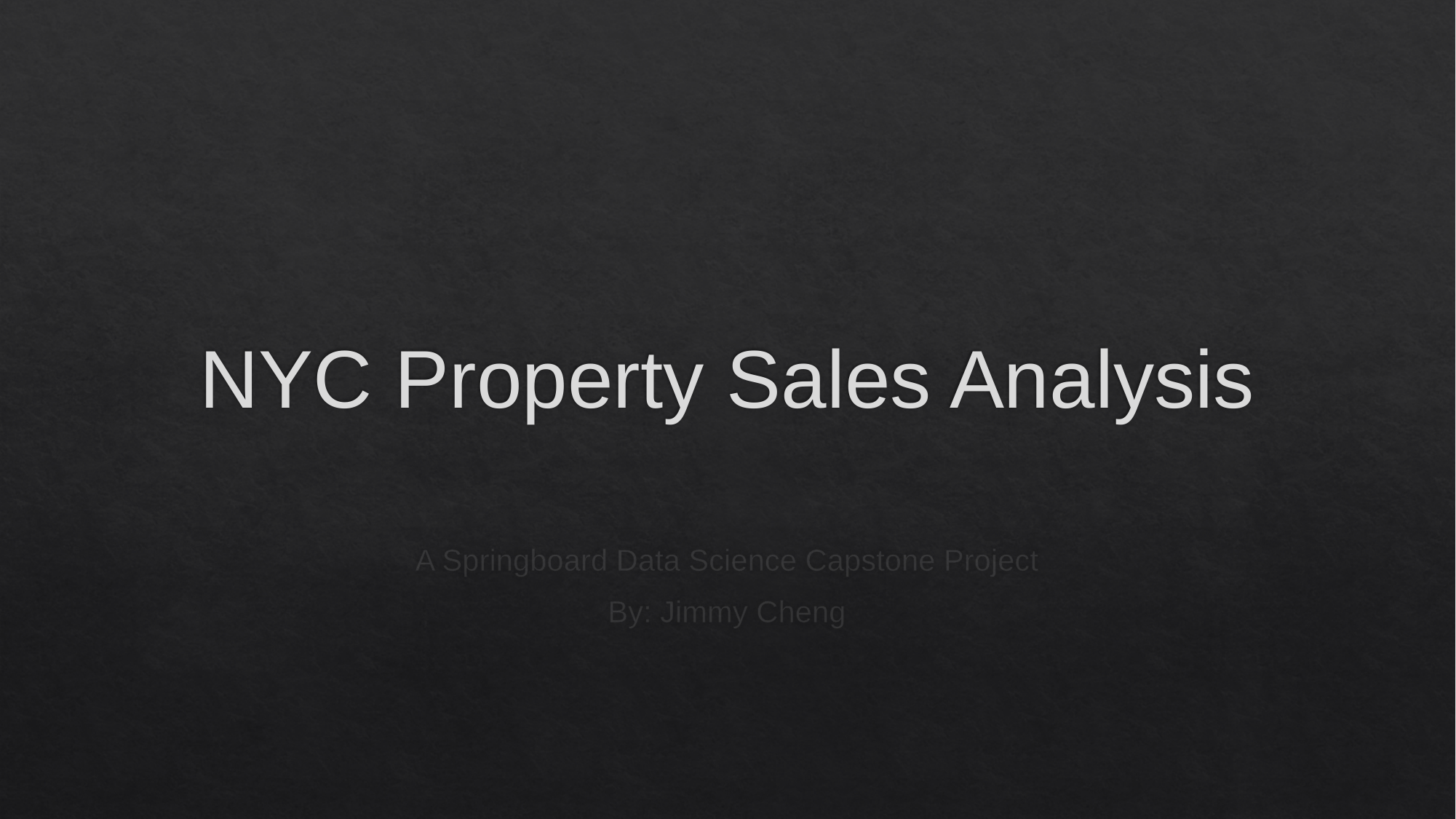

# NYC Property Sales Analysis
A Springboard Data Science Capstone Project
By: Jimmy Cheng